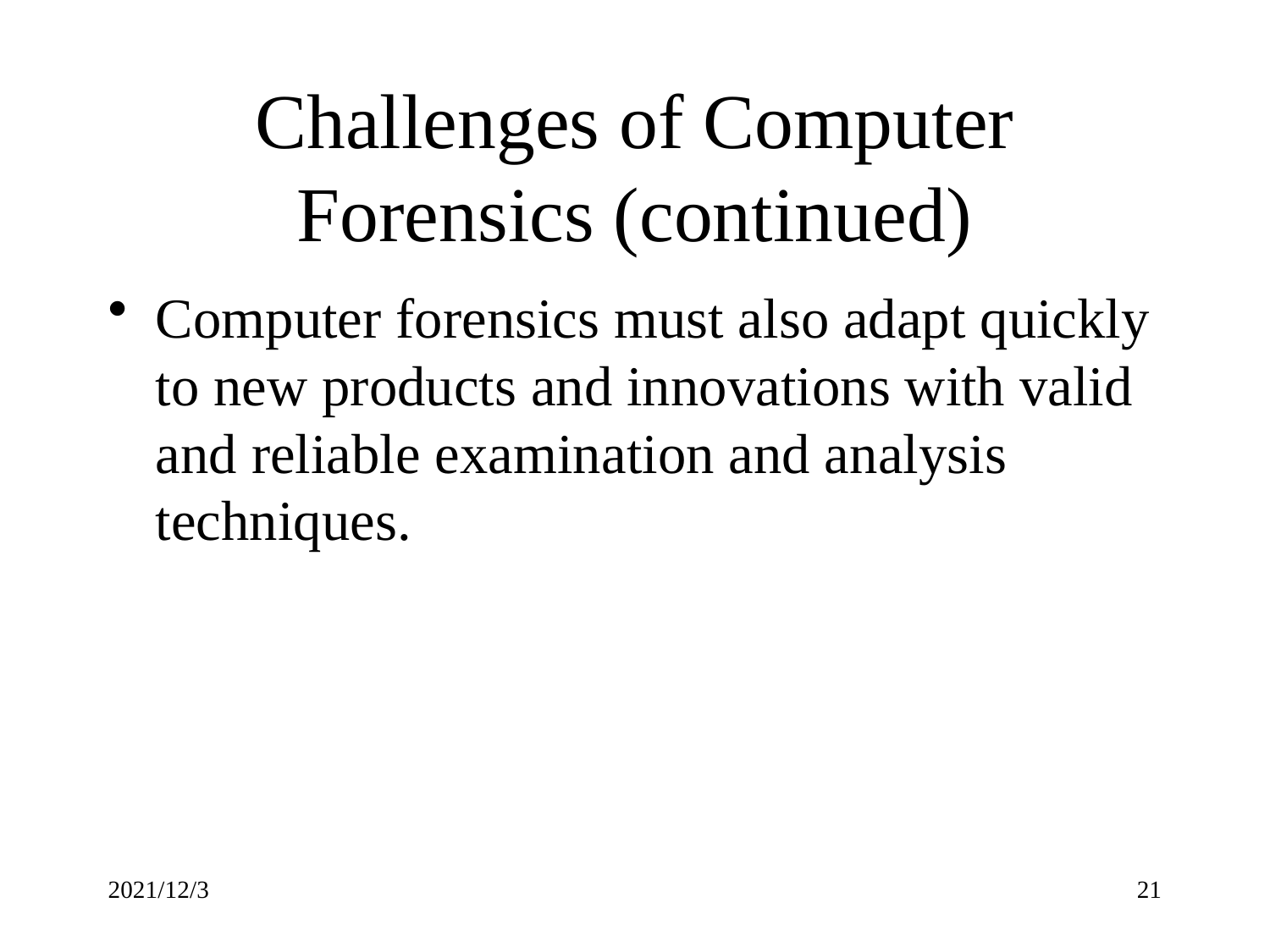

# Challenges of Computer Forensics (continued)
Computer forensics must also adapt quickly to new products and innovations with valid and reliable examination and analysis techniques.

2021/12/3
21